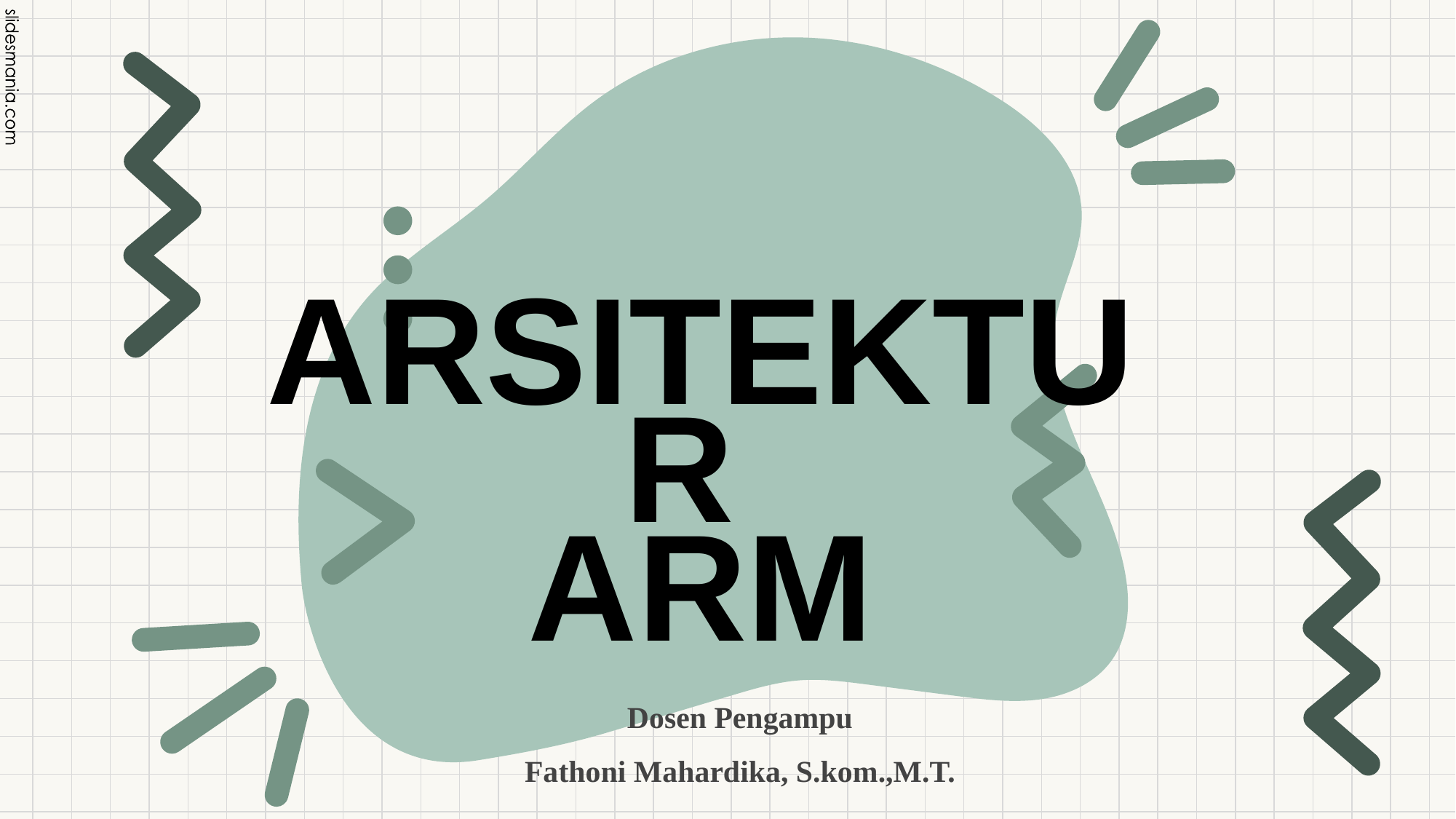

# ARSITEKTUR ARM
Dosen Pengampu
Fathoni Mahardika, S.kom.,M.T.